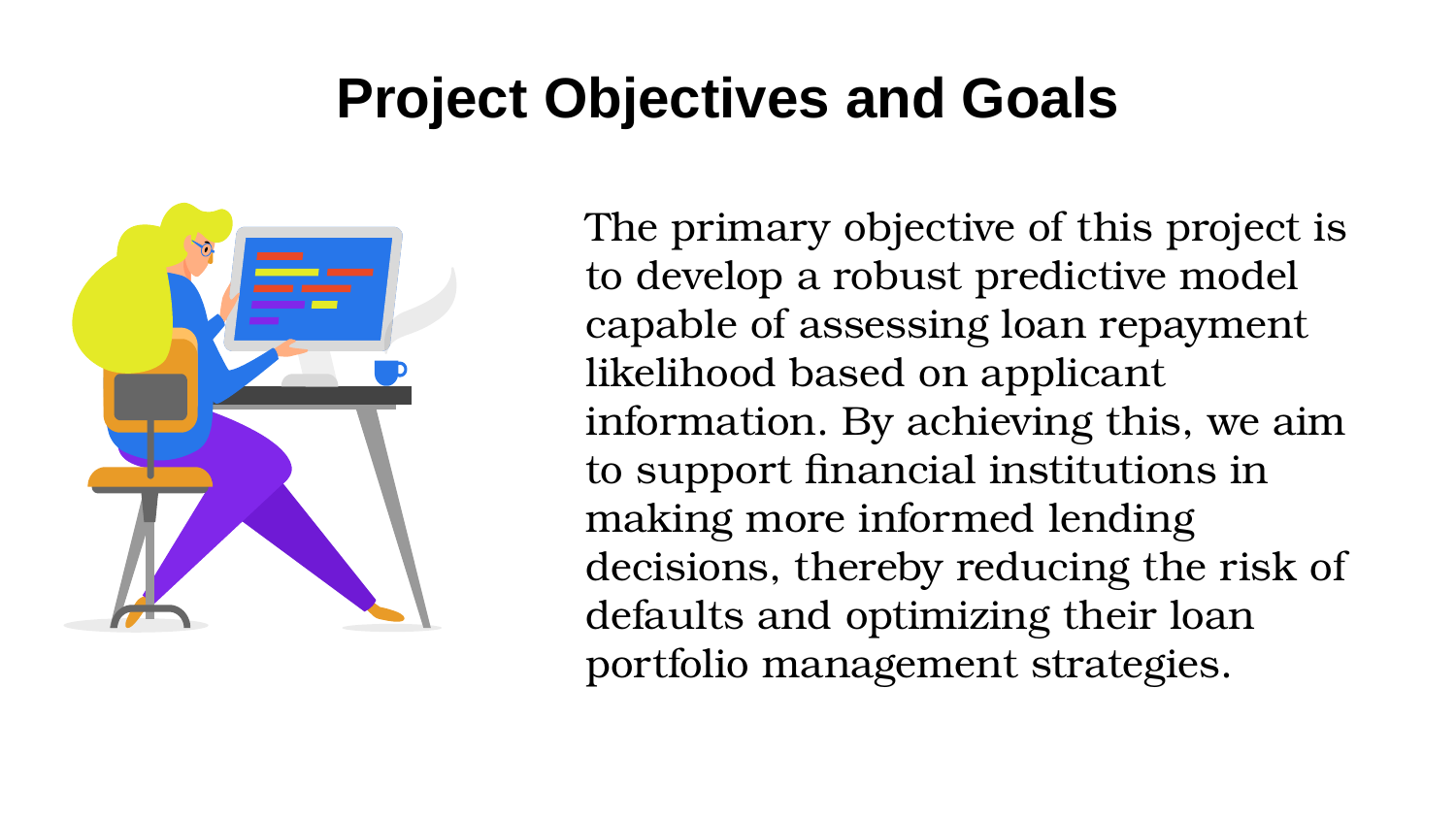

# Project Objectives and Goals
The primary objective of this project is to develop a robust predictive model capable of assessing loan repayment likelihood based on applicant information. By achieving this, we aim to support financial institutions in making more informed lending decisions, thereby reducing the risk of defaults and optimizing their loan portfolio management strategies.